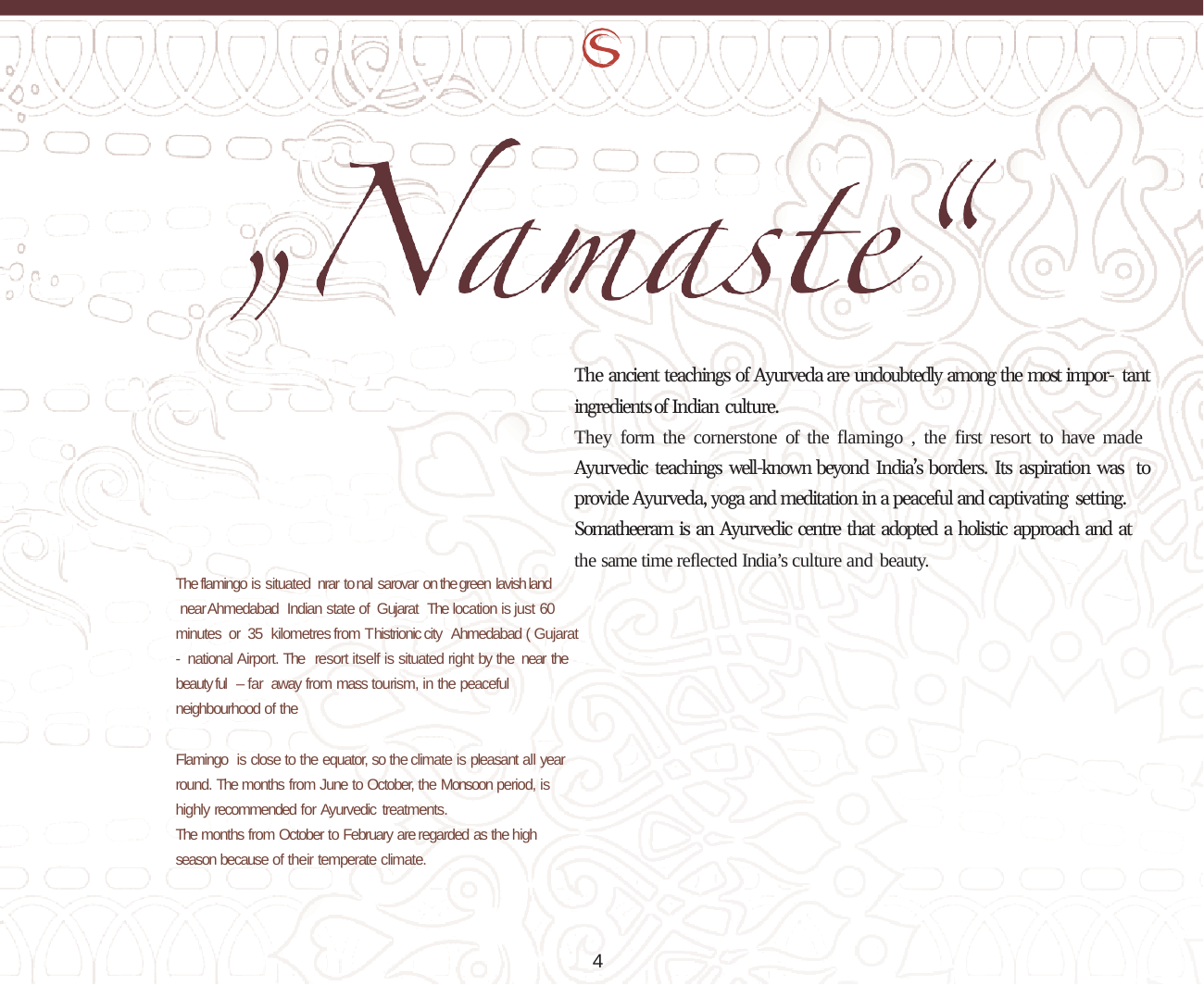

The ancient teachings of Ayurveda are undoubtedly among the most impor-  tant ingredients of Indian culture.
They form the cornerstone of the flamingo , the first resort to have made  Ayurvedic teachings well-known beyond India’s borders. Its aspiration was  to provide Ayurveda, yoga and meditation in a peaceful and captivating  setting.
Somatheeram is an Ayurvedic centre that adopted a holistic approach and at
the same time reﬂected India’s culture and beauty.
The flamingo is situated  nrar  to nal  sarovar  on the green  lavish land
 near Ahmedabad  Indian state of  Gujarat  The location is just 60 minutes  or  35  kilometres from Thistrionic city  Ahmedabad ( Gujarat -  national Airport. The  resort itself is situated right by the  near  the beauty ful   – far  away from mass tourism, in the peaceful neighbourhood of the

Flamingo  is close to the equator, so the climate is pleasant all year  round. The months from June to October, the Monsoon period, is  highly recommended for Ayurvedic treatments.
The months from October to February are regarded as the high  season because of their temperate climate.
4
5